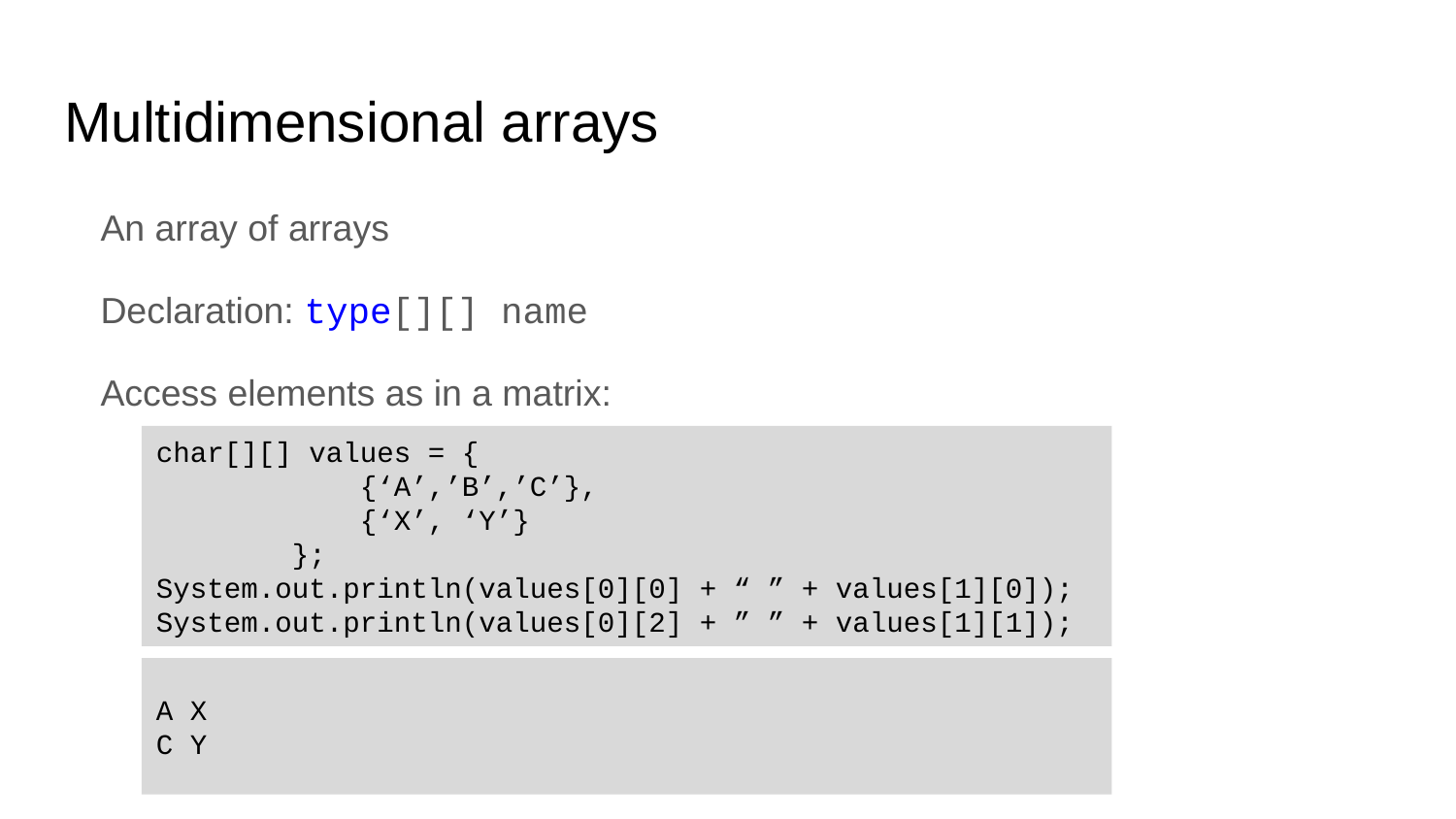

# Multidimensional arrays
An array of arrays
Declaration: type[][] name
Access elements as in a matrix:

char[][] values = {
            {‘A’,’B’,’C’},
            {‘X’, ‘Y’}
        };
System.out.println(values[0][0] + “ ” + values[1][0]);
System.out.println(values[0][2] + ” ” + values[1][1]);
A X
C Y